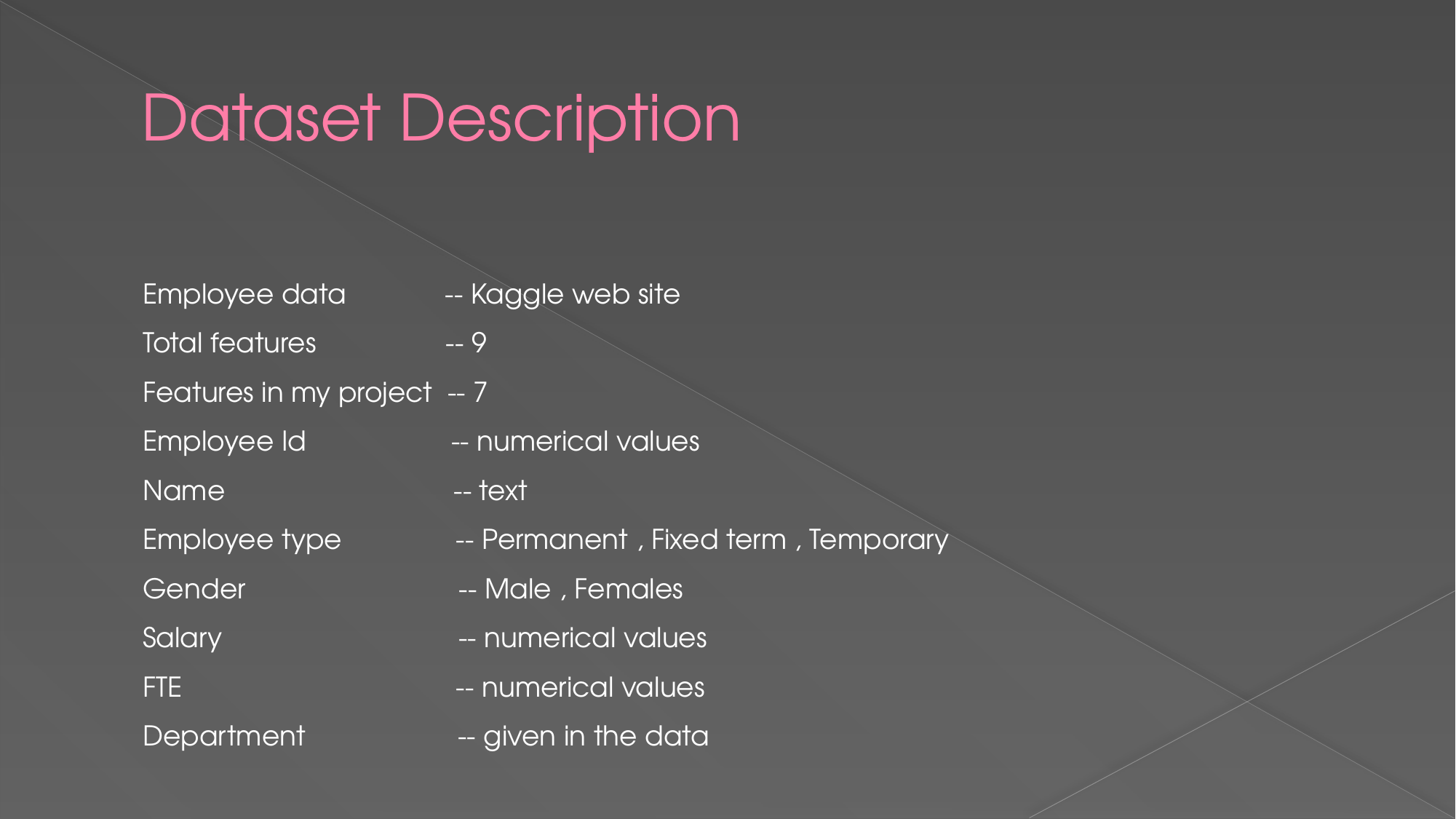

# Dataset Description
Employee data             -- Kaggle web site
Total features                 -- 9
Features in my project  -- 7
Employee Id                   -- numerical values
Name                              -- text
Employee type               -- Permanent , Fixed term , Temporary
Gender                            -- Male , Females
Salary                               -- numerical values
FTE                                    -- numerical values
Department                    -- given in the data